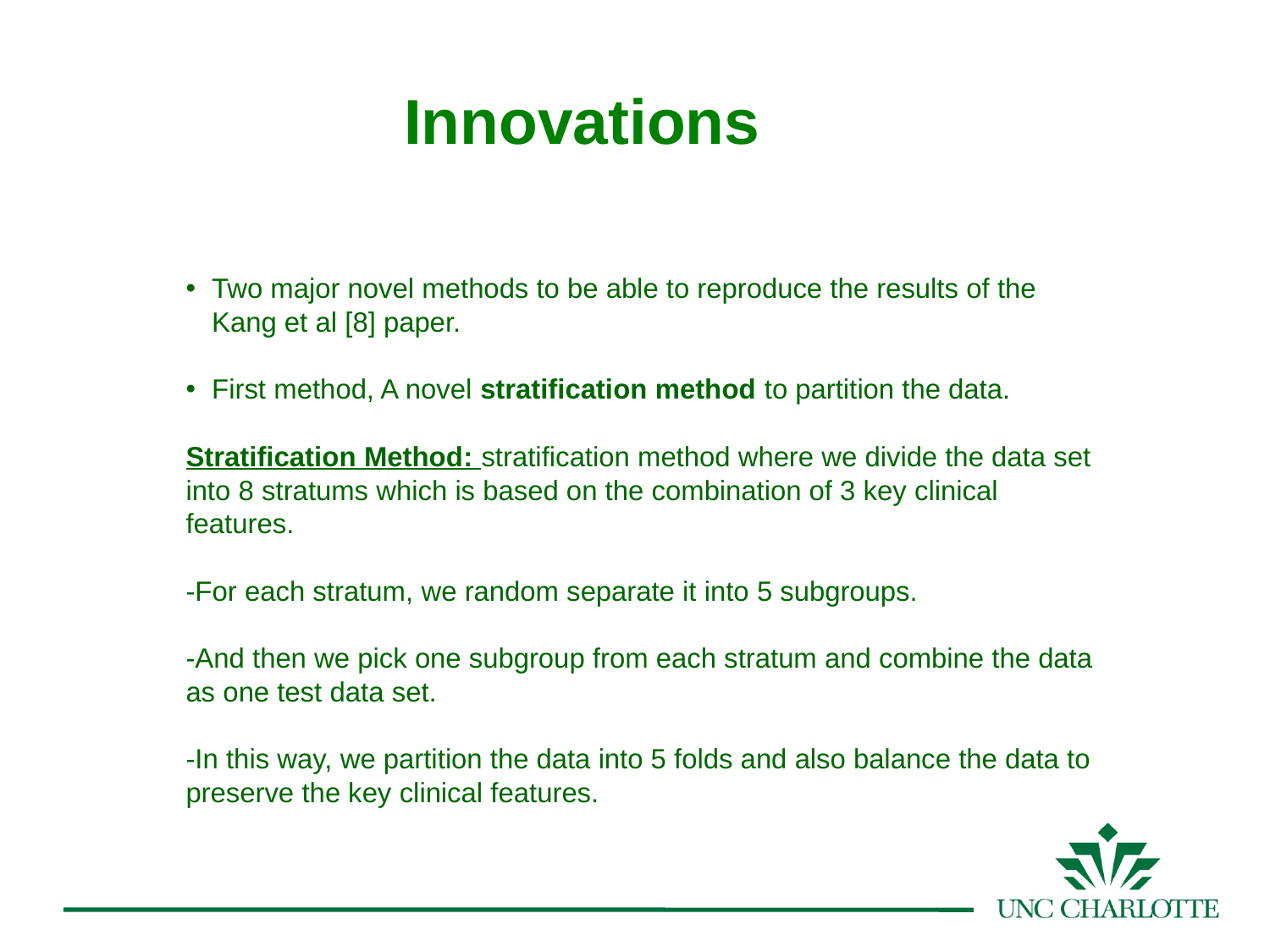

Innovations

Two major novel methods to be able to reproduce the results of the Kang et al [8] paper.

First method, A novel stratification method to partition the data.

Stratification Method: stratification method where we divide the data set into 8 stratums which is based on the combination of 3 key clinical features.

-For each stratum, we random separate it into 5 subgroups.

-And then we pick one subgroup from each stratum and combine the data as one test data set.

-In this way, we partition the data into 5 folds and also balance the data to preserve the key clinical features.